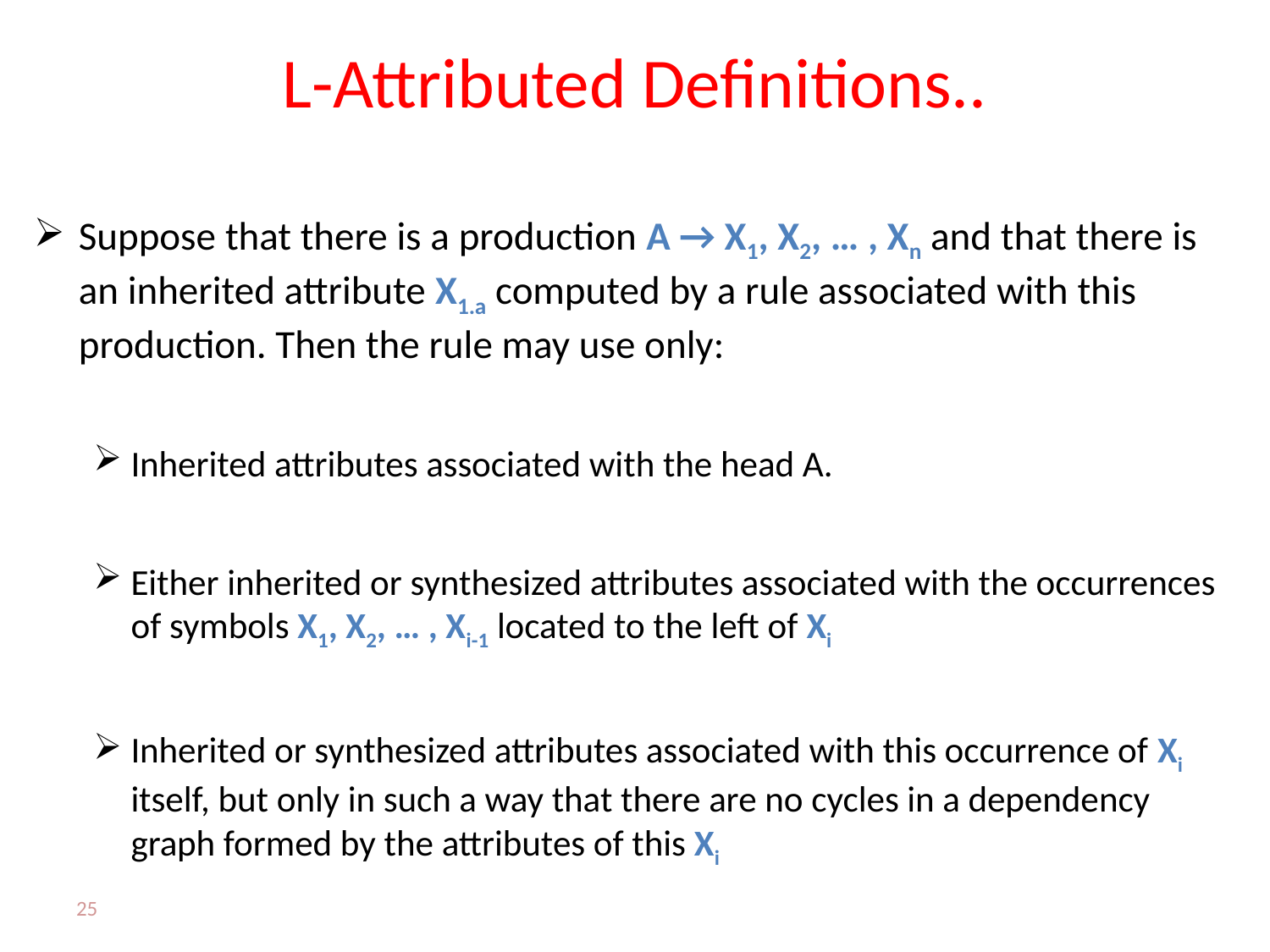

# L-Attributed Definitions..

Suppose that there is a production A → X1, X2, … , Xn and that there is an inherited attribute X1.a computed by a rule associated with this production. Then the rule may use only:

Inherited attributes associated with the head A.

Either inherited or synthesized attributes associated with the occurrences of symbols X1, X2, … , Xi-1 located to the left of Xi

Inherited or synthesized attributes associated with this occurrence of Xi itself, but only in such a way that there are no cycles in a dependency graph formed by the attributes of this Xi
25